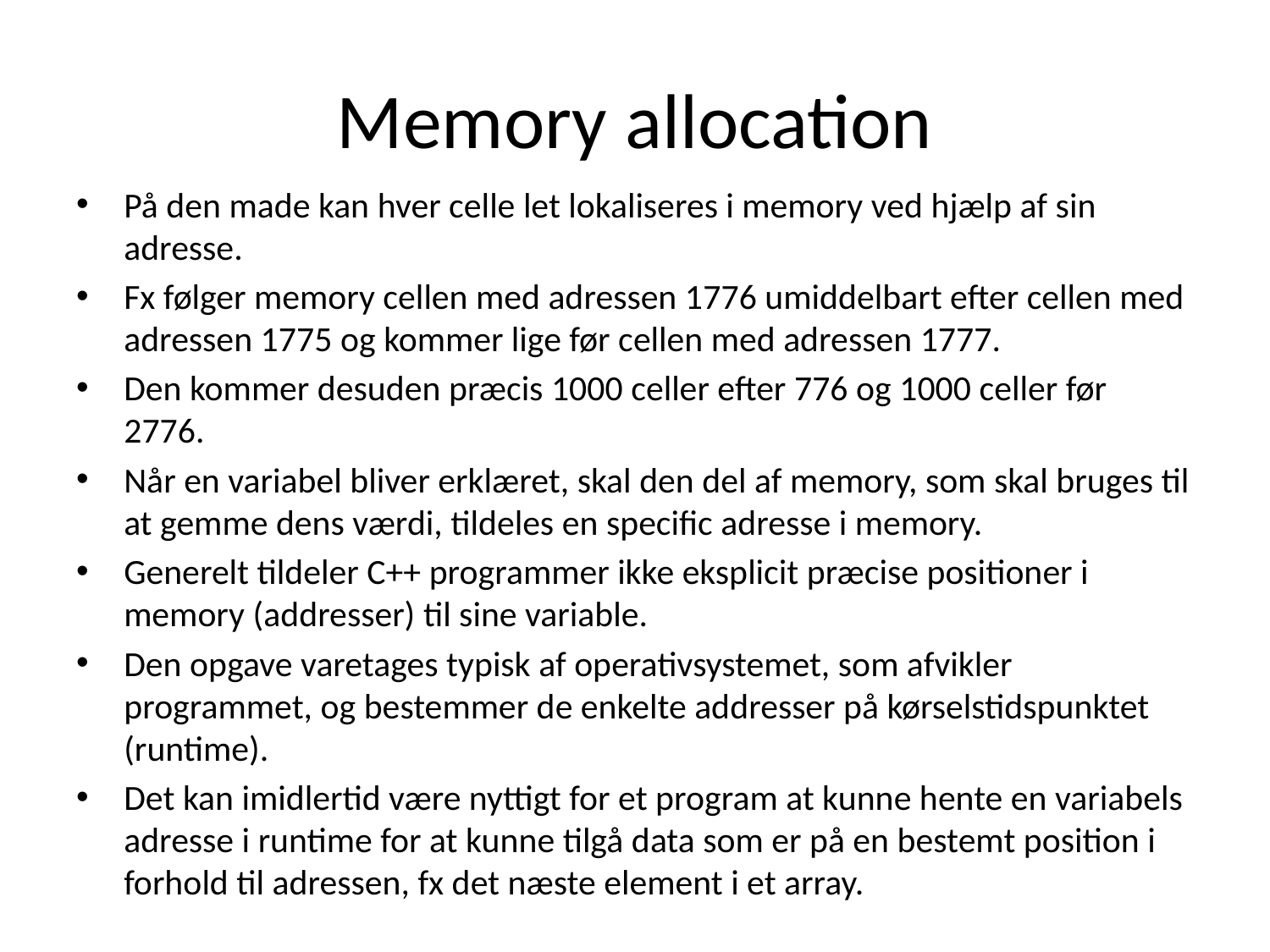

# Memory allocation
På den made kan hver celle let lokaliseres i memory ved hjælp af sin adresse.
Fx følger memory cellen med adressen 1776 umiddelbart efter cellen med adressen 1775 og kommer lige før cellen med adressen 1777.
Den kommer desuden præcis 1000 celler efter 776 og 1000 celler før 2776.
Når en variabel bliver erklæret, skal den del af memory, som skal bruges til at gemme dens værdi, tildeles en specific adresse i memory.
Generelt tildeler C++ programmer ikke eksplicit præcise positioner i memory (addresser) til sine variable.
Den opgave varetages typisk af operativsystemet, som afvikler programmet, og bestemmer de enkelte addresser på kørselstidspunktet (runtime).
Det kan imidlertid være nyttigt for et program at kunne hente en variabels adresse i runtime for at kunne tilgå data som er på en bestemt position i forhold til adressen, fx det næste element i et array.